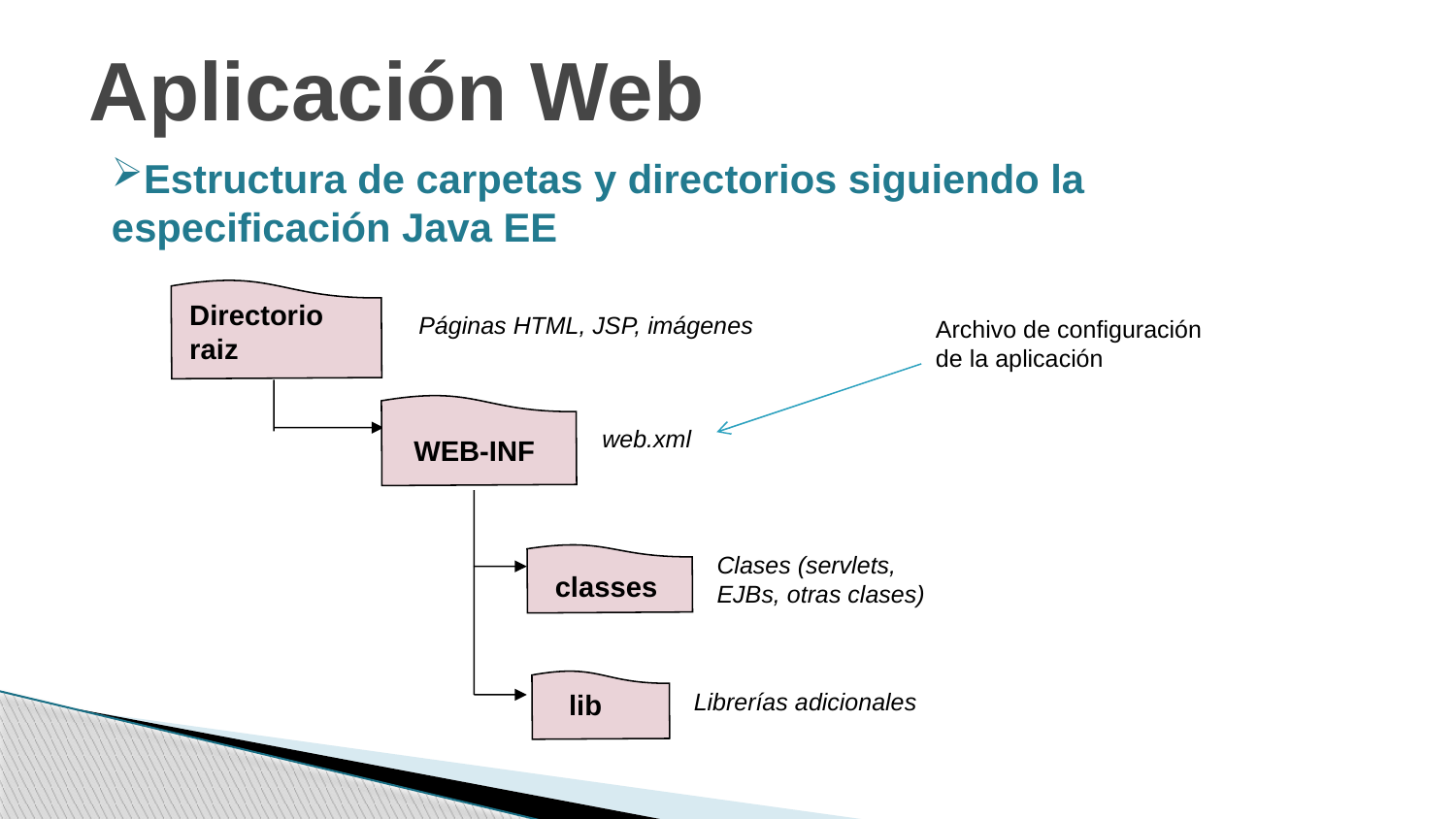

Aplicación Web
Estructura de carpetas y directorios siguiendo la especificación Java EE

Directorio raiz
Páginas HTML, JSP, imágenes
Archivo de configuración de la aplicación

web.xml
WEB-INF

Clases (servlets, EJBs, otras clases)

 classes

Librerías adicionales
lib